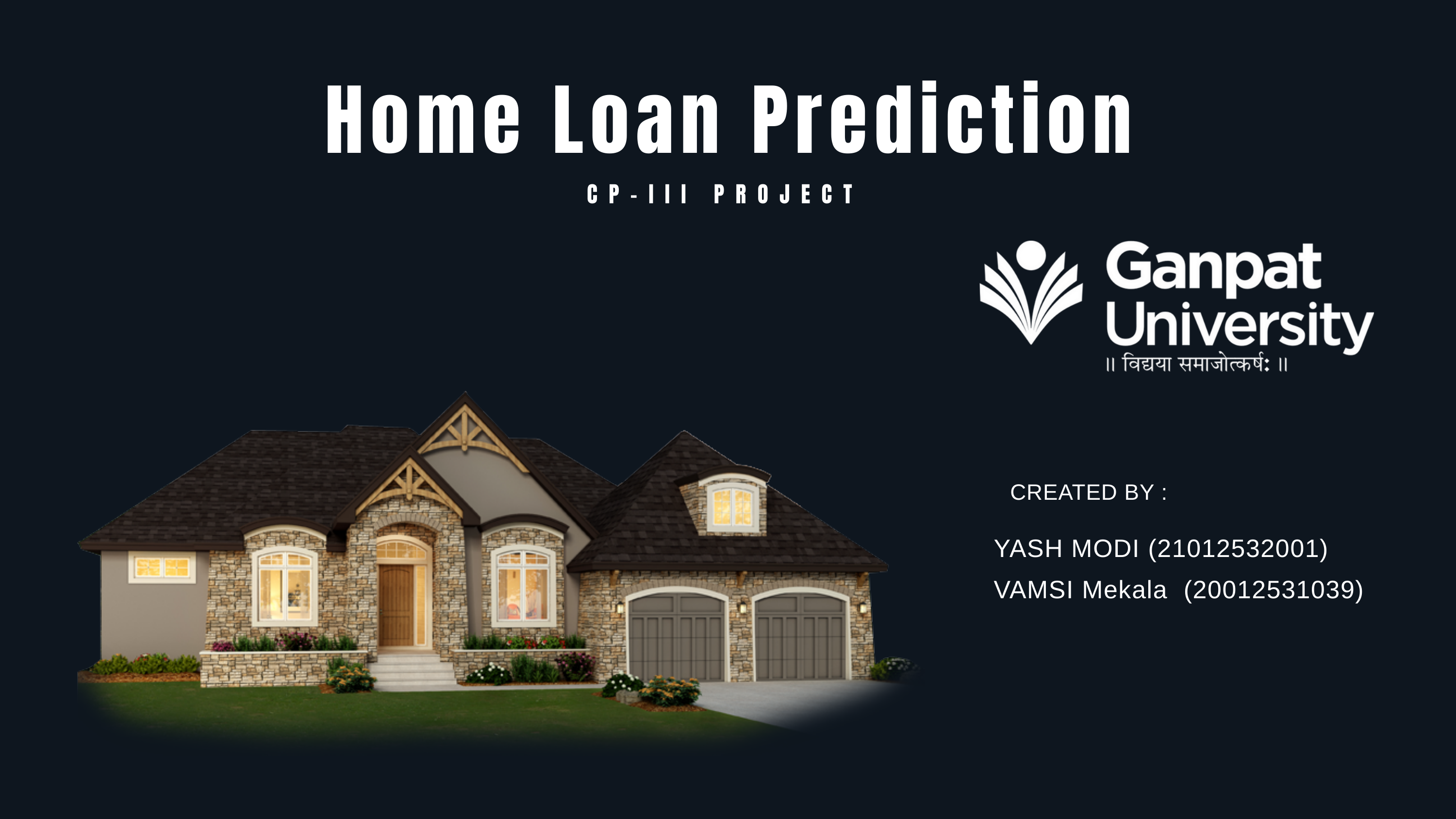

Home Loan Prediction
CP-III PROJECT

CREATED BY :
YASH MODI (21012532001)

VAMSI Mekala  (20012531039)